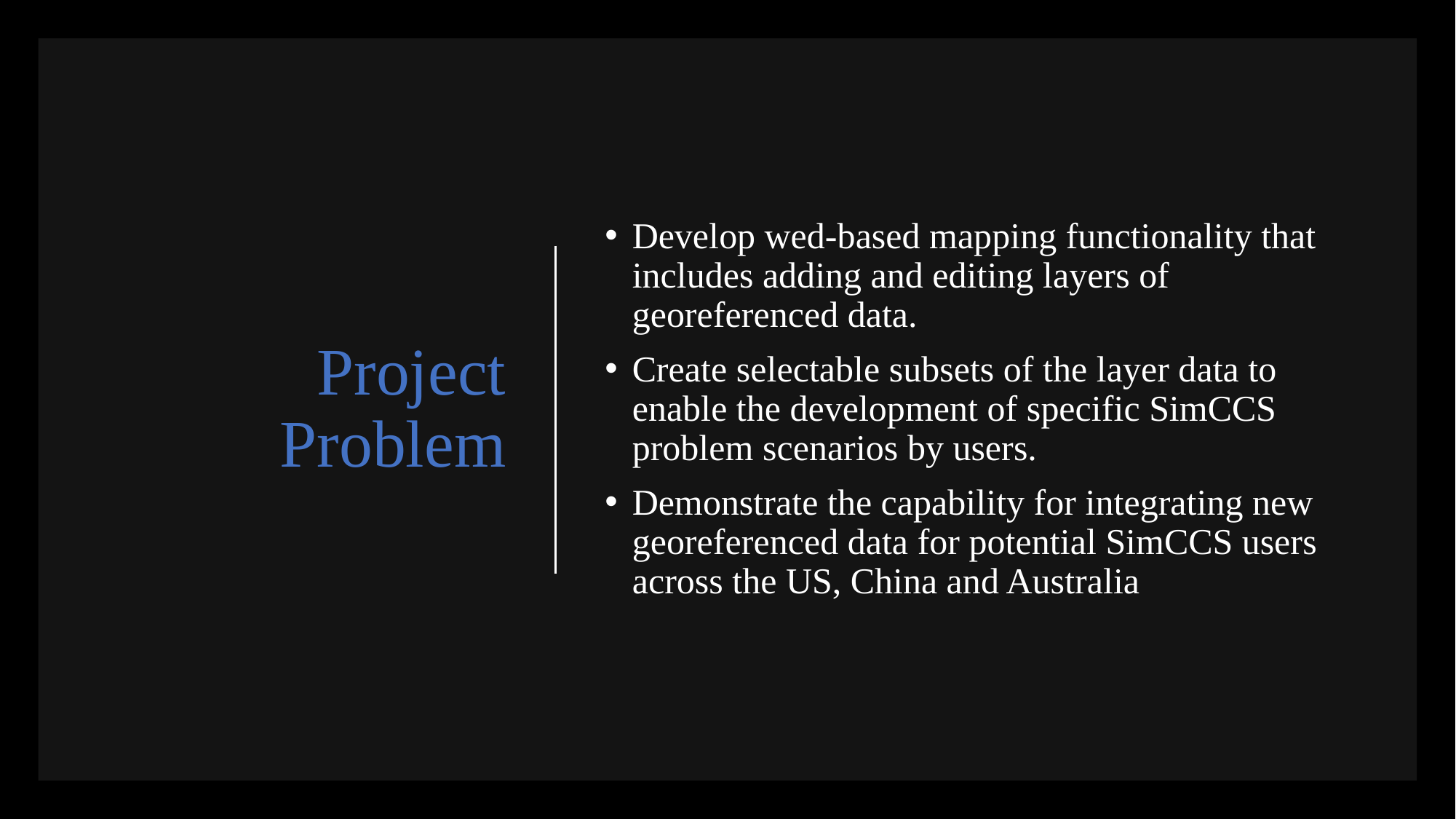

# Project Problem
Develop wed-based mapping functionality that includes adding and editing layers of georeferenced data.
Create selectable subsets of the layer data to enable the development of specific SimCCS problem scenarios by users.
Demonstrate the capability for integrating new georeferenced data for potential SimCCS users across the US, China and Australia